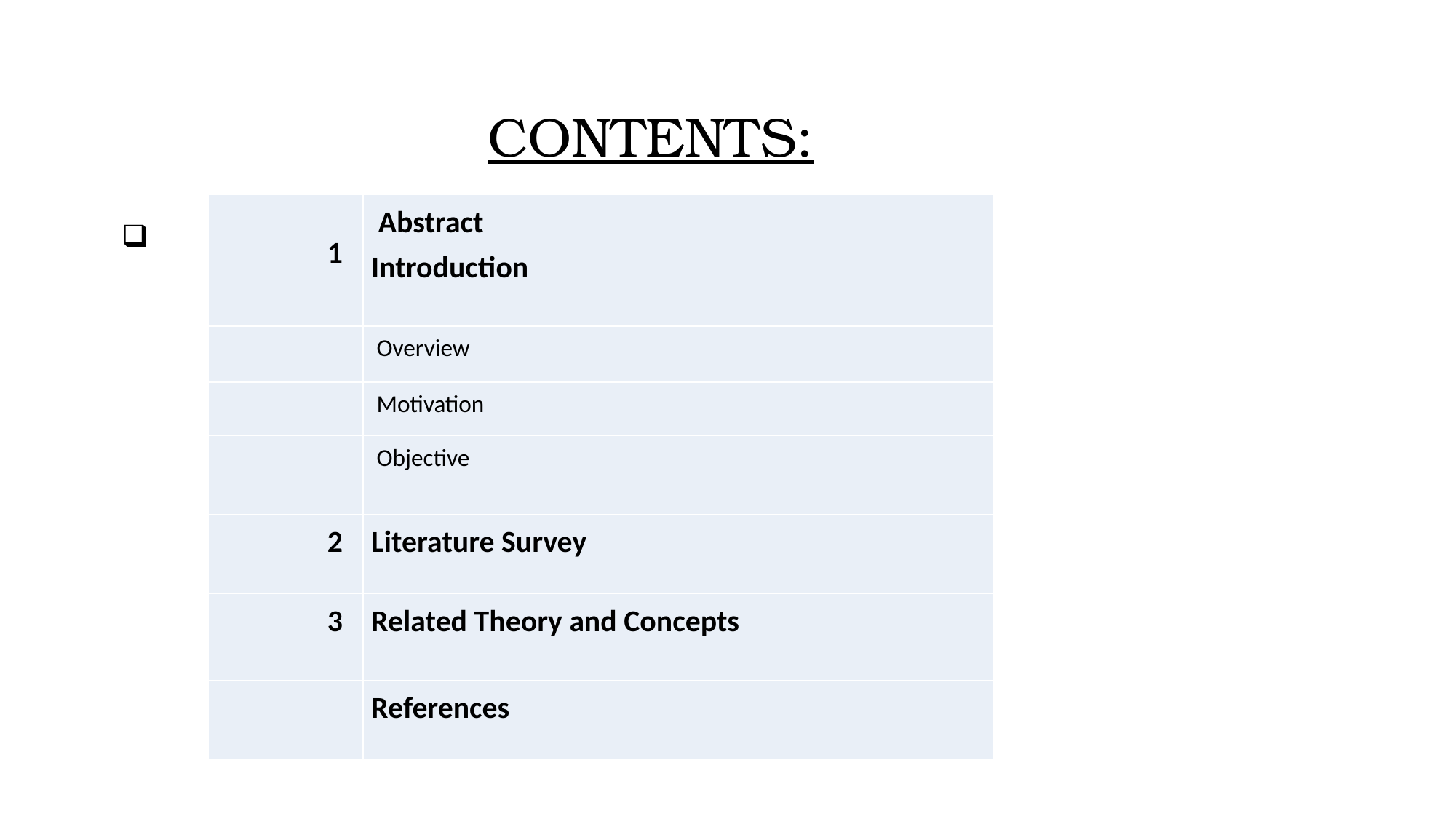

# CONTENTS:

| 1 | Abstract Introduction |
| --- | --- |
|  | Overview |
|  | Motivation |
|  | Objective |
| 2 | Literature Survey |
| 3 | Related Theory and Concepts |
|  | References |